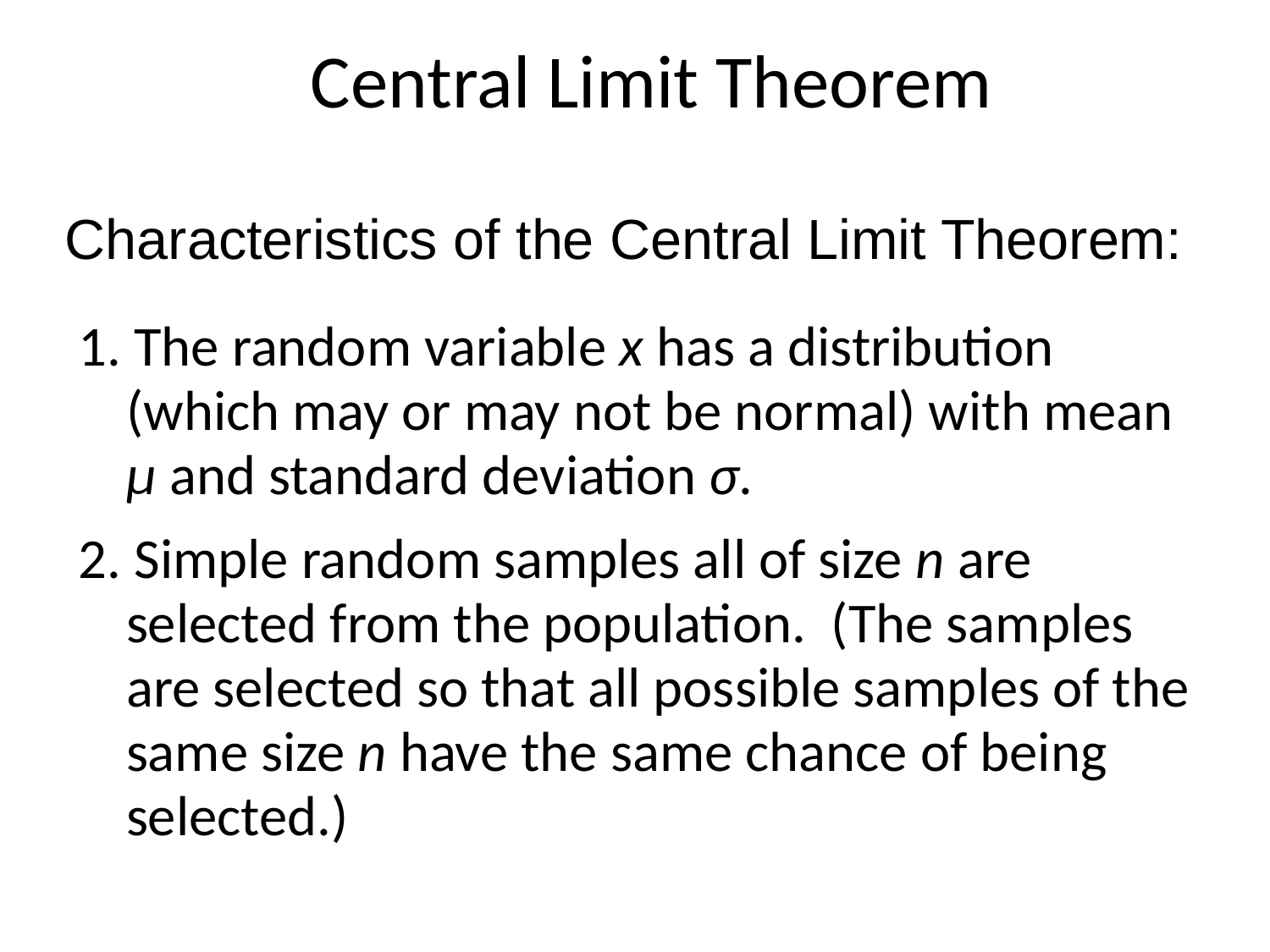

Central Limit Theorem
Characteristics of the Central Limit Theorem:
1. The random variable x has a distribution (which may or may not be normal) with mean μ and standard deviation σ.
2. Simple random samples all of size n are selected from the population.  (The samples are selected so that all possible samples of the same size n have the same chance of being selected.)